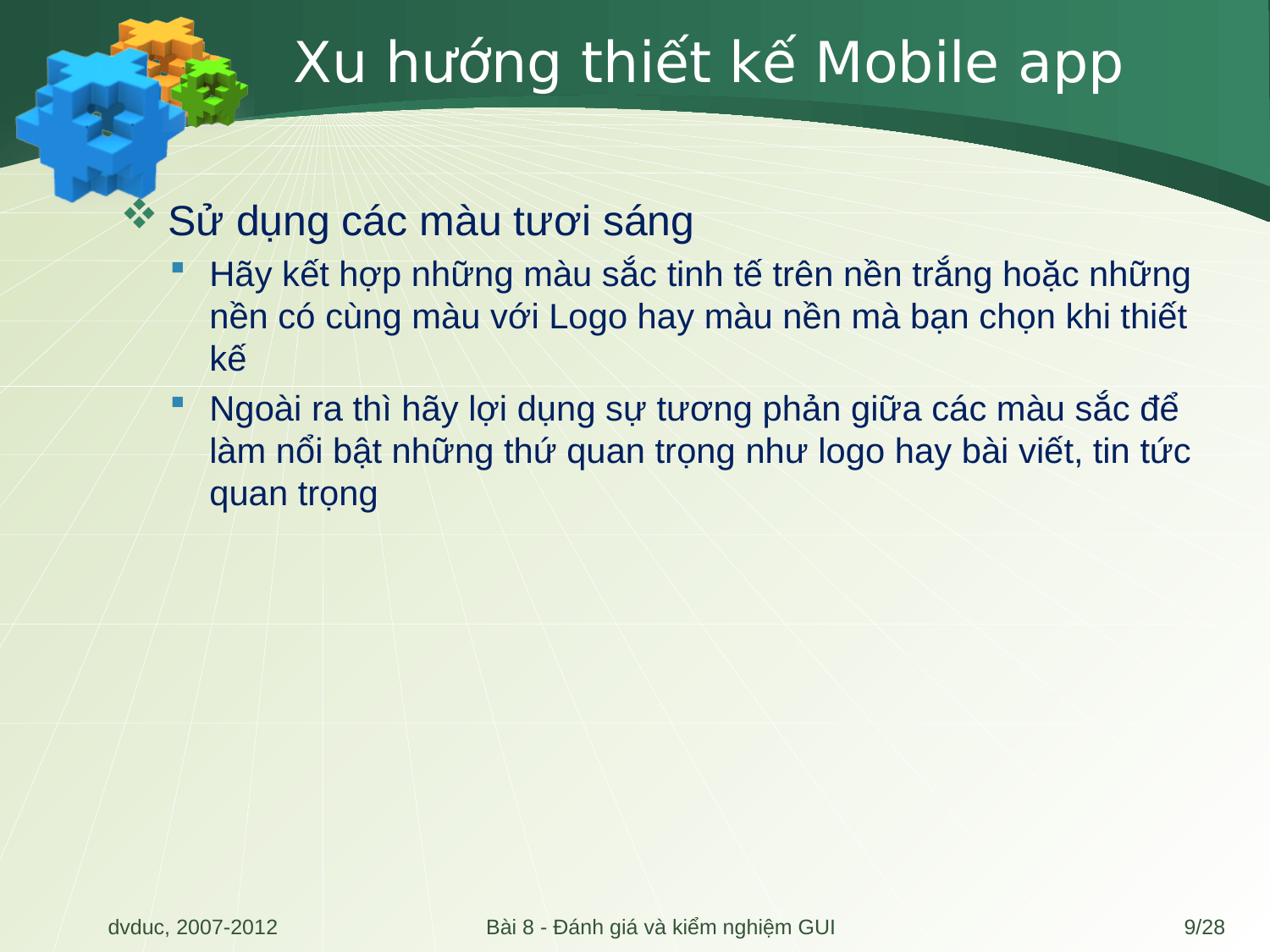

# Xu hướng thiết kế Mobile app
Sử dụng các màu tươi sáng
Hãy kết hợp những màu sắc tinh tế trên nền trắng hoặc những nền có cùng màu với Logo hay màu nền mà bạn chọn khi thiết kế
Ngoài ra thì hãy lợi dụng sự tương phản giữa các màu sắc để làm nổi bật những thứ quan trọng như logo hay bài viết, tin tức quan trọng
dvduc, 2007-2012
Bài 8 - Đánh giá và kiểm nghiệm GUI
9/28